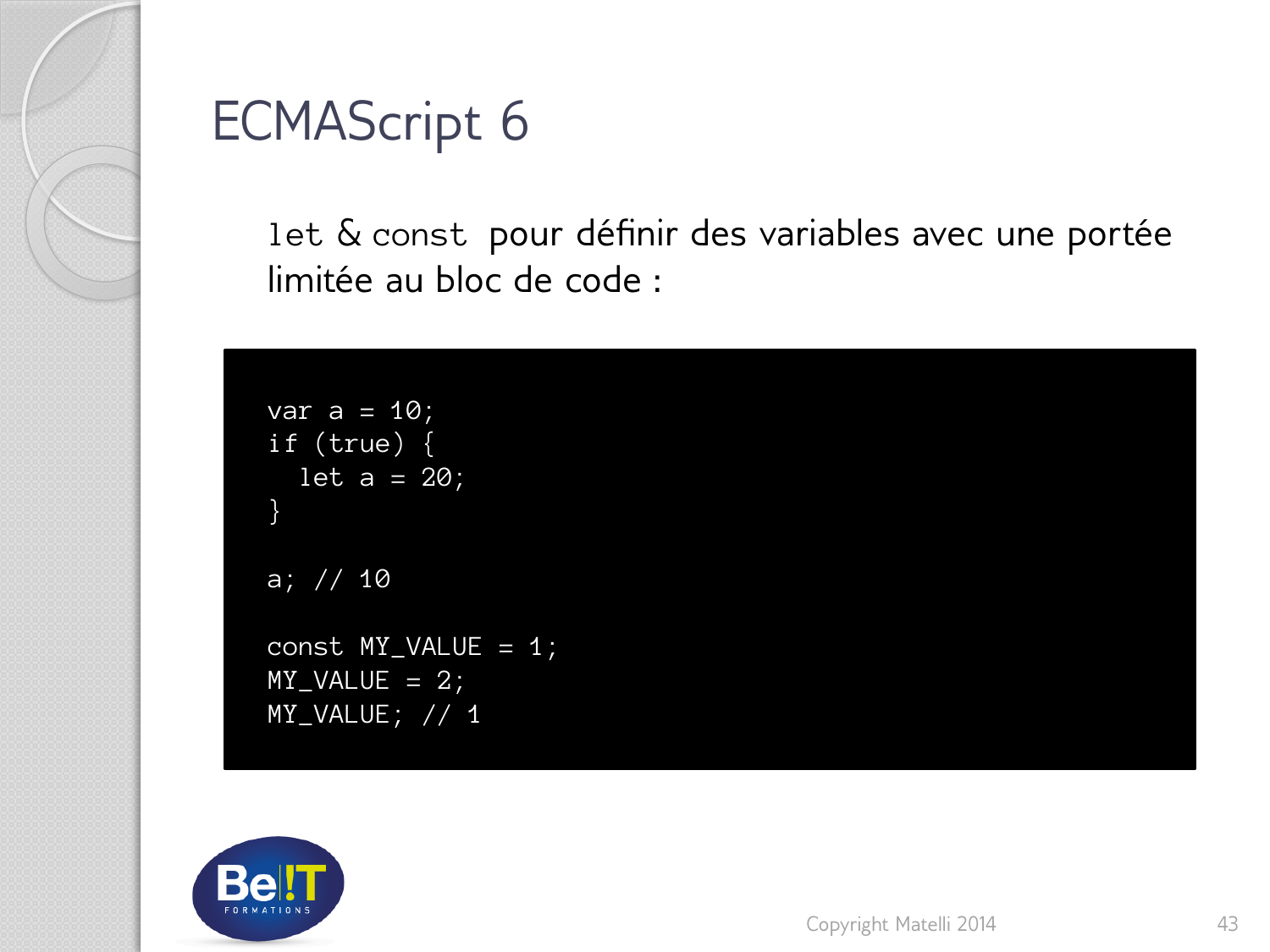

# ECMAScript 6
let & const pour définir des variables avec une portée limitée au bloc de code :

  var a = 10;
  if (true) {
    let a = 20;
  }

  a; // 10

  const MY_VALUE = 1;
  MY_VALUE = 2;
  MY_VALUE; // 1

Copyright Matelli 2014
43